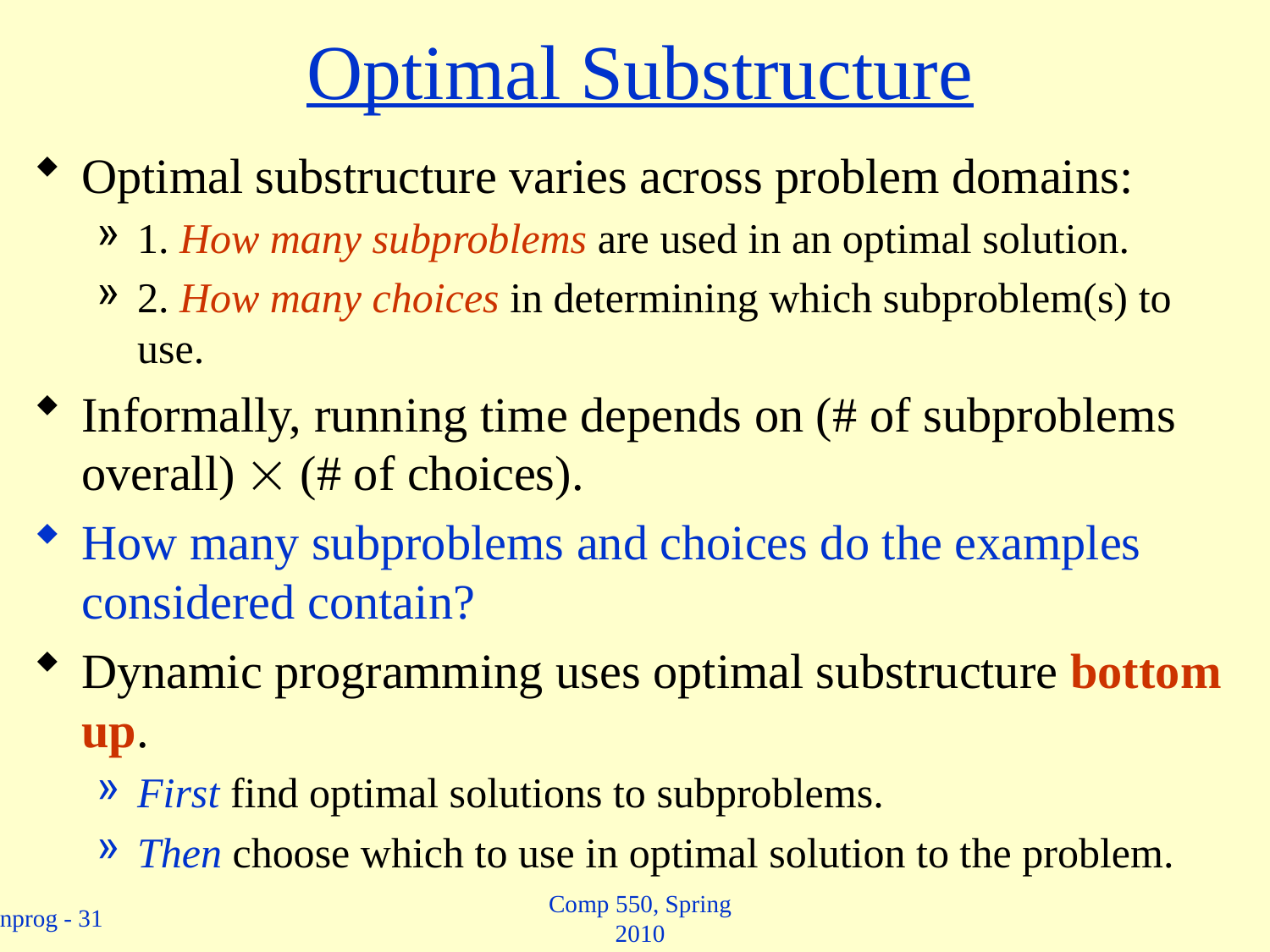

# Optimal Substructure
Optimal substructure varies across problem domains:
1. How many subproblems are used in an optimal solution.
2. How many choices in determining which subproblem(s) to use.
Informally, running time depends on (# of subproblems overall) × (# of choices).
How many subproblems and choices do the examples considered contain?
Dynamic programming uses optimal substructure bottom up.
First find optimal solutions to subproblems.
Then choose which to use in optimal solution to the problem.
Comp 550, Spring 2010